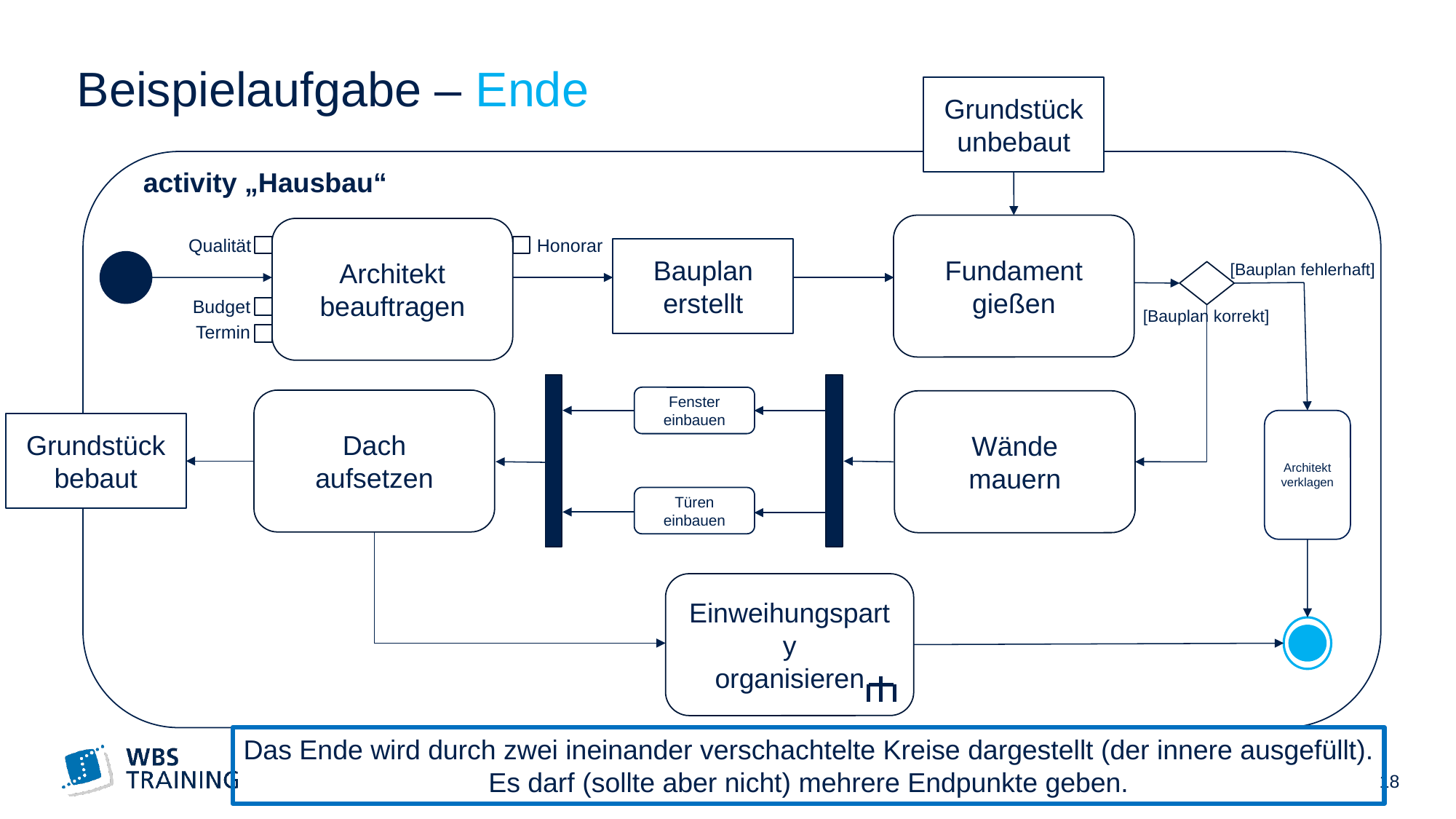

# Beispielaufgabe – Ende
Grundstück
unbebaut

activity „Hausbau“
Fundament
gießen
Architekt beauftragen
Qualität
Honorar

Bauplan erstellt

[Bauplan fehlerhaft]

Budget

[Bauplan korrekt]
Termin

Fenster
einbauen
Dach
aufsetzen
Wände
mauern
Architekt verklagen
Grundstück
bebaut
Türen
einbauen
Einweihungsparty
organisieren

Das Ende wird durch zwei ineinander verschachtelte Kreise dargestellt (der innere ausgefüllt).
Es darf (sollte aber nicht) mehrere Endpunkte geben.
    18